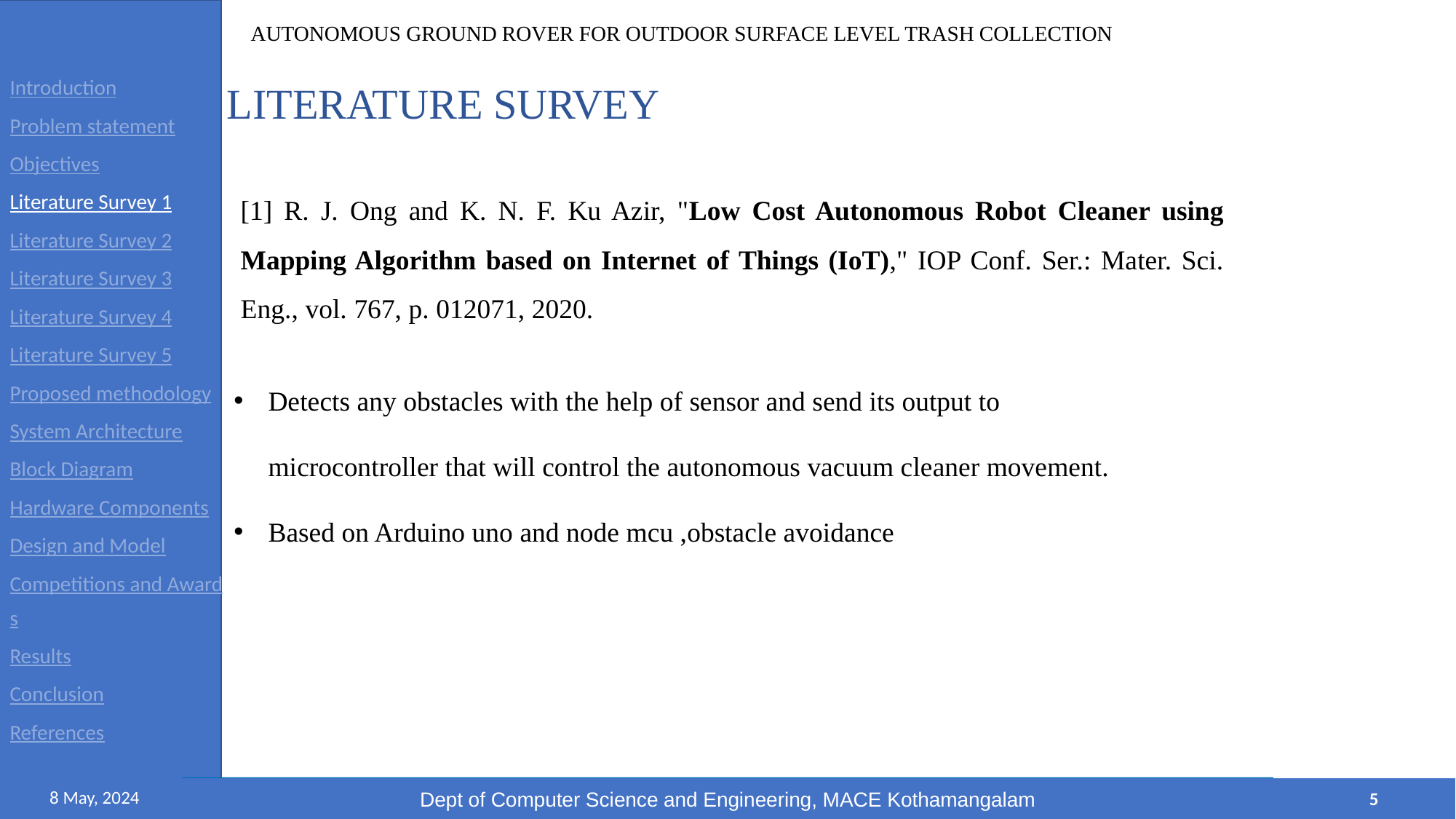

# LITERATURE SURVEY
Introduction
Problem statement
Objectives
Literature Survey 1
Literature Survey 2
Literature Survey 3
Literature Survey 4
Literature Survey 5
Proposed methodology
System Architecture
Block Diagram
Hardware Components
Design and Model
Competitions and Awards
Results
Conclusion
References
[1] R. J. Ong and K. N. F. Ku Azir, "Low Cost Autonomous Robot Cleaner using Mapping Algorithm based on Internet of Things (IoT)," IOP Conf. Ser.: Mater. Sci. Eng., vol. 767, p. 012071, 2020.

Detects any obstacles with the help of sensor and send its output to microcontroller that will control the autonomous vacuum cleaner movement.
Based on Arduino uno and node mcu ,obstacle avoidance

8 May, 2024
5
Dept of Computer Science and Engineering, MACE Kothamangalam
Dept of Computer Science and Engineering, MACE Kothamangalam
8 May, 2024
5